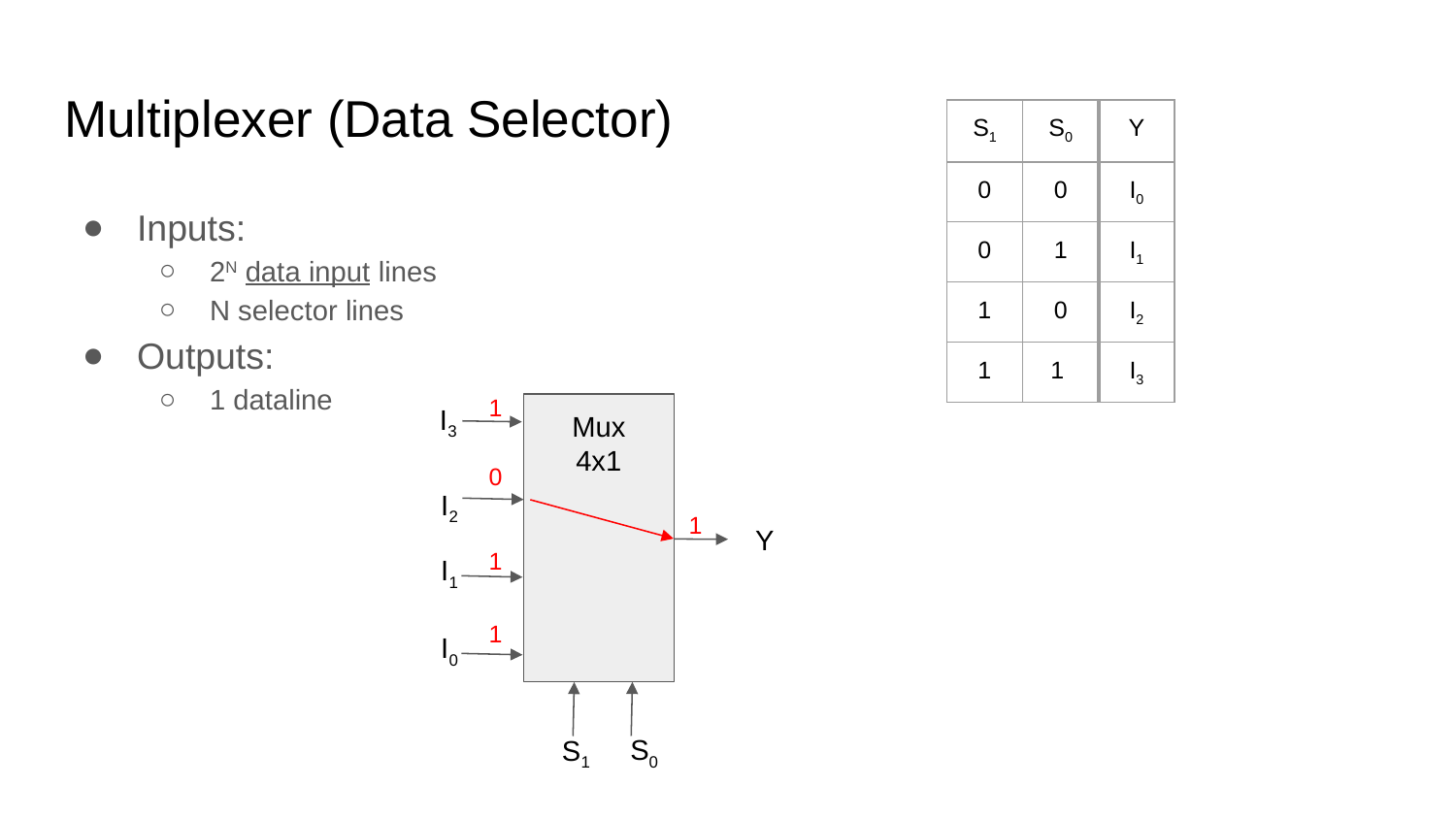

# Multiplexer (Data Selector)
| S1 | S0 | Y |
| --- | --- | --- |
| 0 | 0 | I0 |
| 0 | 1 | I1 |
| 1 | 0 | I2 |
| 1 | 1 | I3 |
Inputs:
2N data input lines
N selector lines
Outputs:
1 dataline
1
I3
Mux
4x1
0
I2
1
Y
1
I1
1
I0

S0
S1